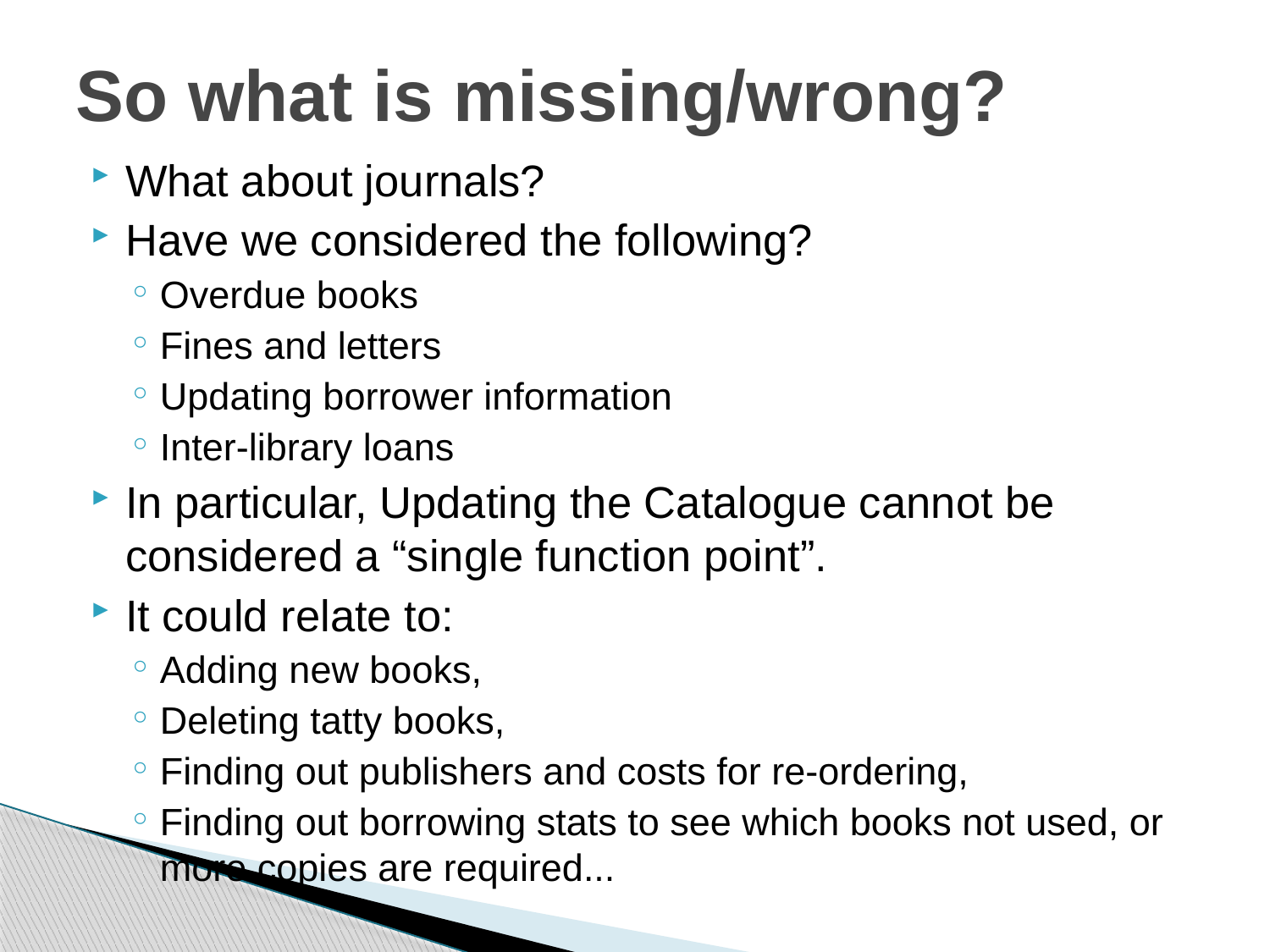

# So what is missing/wrong?
What about journals?
Have we considered the following?
Overdue books
Fines and letters
Updating borrower information
Inter-library loans
In particular, Updating the Catalogue cannot be considered a “single function point”.
It could relate to:
Adding new books,
Deleting tatty books,
Finding out publishers and costs for re-ordering,
Finding out borrowing stats to see which books not used, or more copies are required...